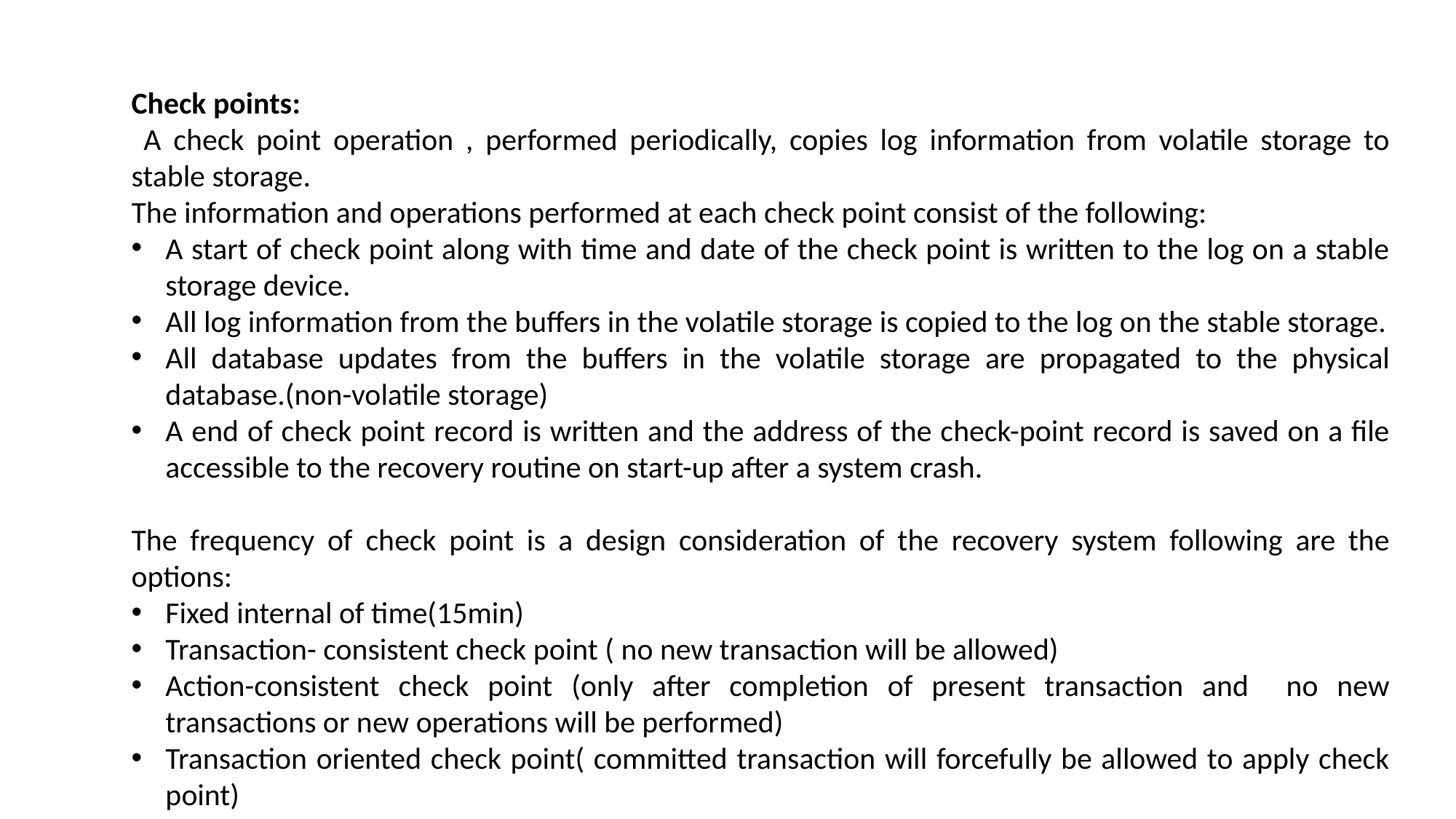

Check points:
 A check point operation , performed periodically, copies log information from volatile storage to stable storage.
The information and operations performed at each check point consist of the following:
A start of check point along with time and date of the check point is written to the log on a stable storage device.
All log information from the buffers in the volatile storage is copied to the log on the stable storage.
All database updates from the buffers in the volatile storage are propagated to the physical database.(non-volatile storage)
A end of check point record is written and the address of the check-point record is saved on a file accessible to the recovery routine on start-up after a system crash.

The frequency of check point is a design consideration of the recovery system following are the options:
Fixed internal of time(15min)
Transaction- consistent check point ( no new transaction will be allowed)
Action-consistent check point (only after completion of present transaction and  no new transactions or new operations will be performed)
Transaction oriented check point( committed transaction will forcefully be allowed to apply check point)